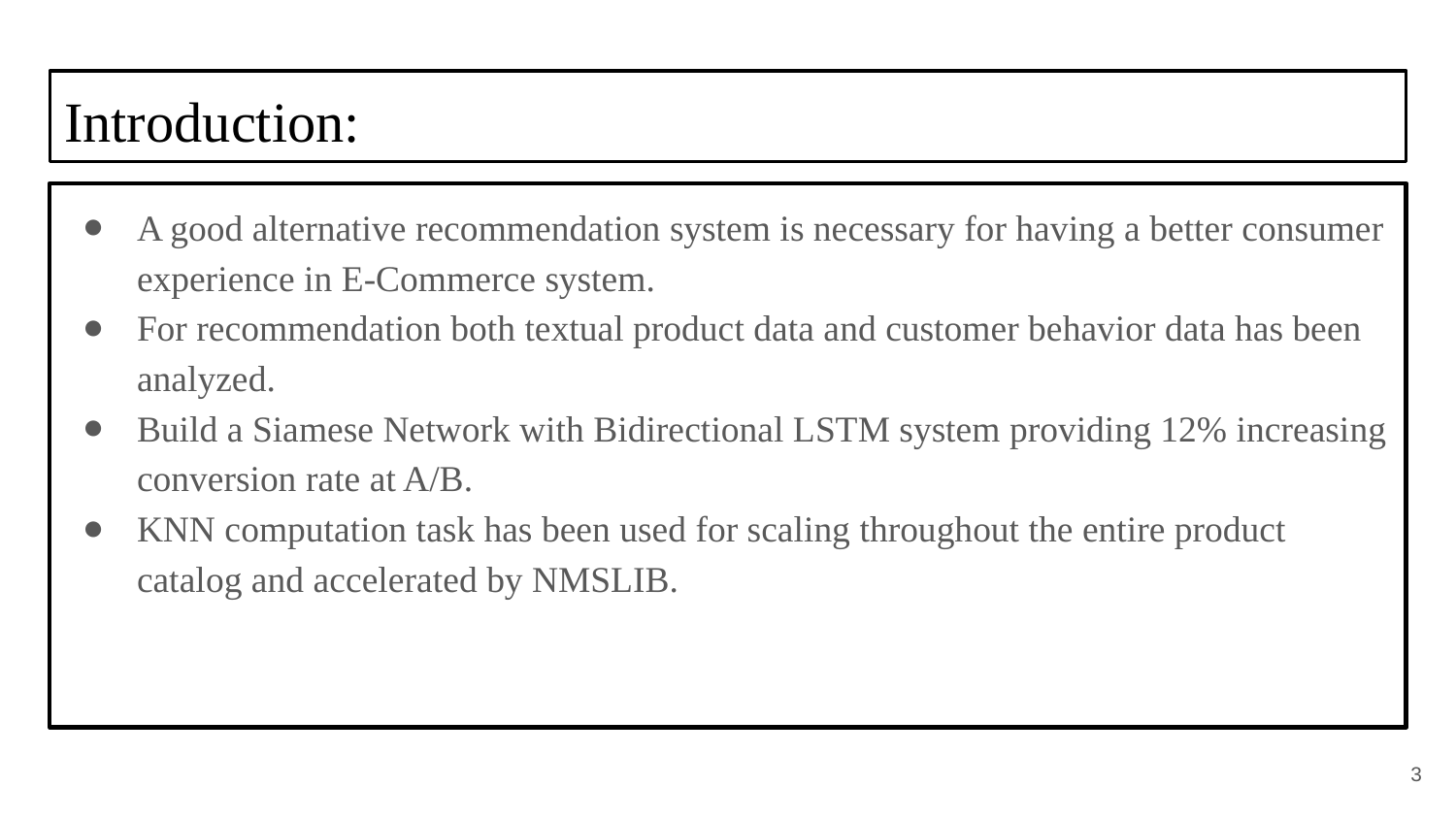

# Introduction:
A good alternative recommendation system is necessary for having a better consumer experience in E-Commerce system.
For recommendation both textual product data and customer behavior data has been analyzed.
Build a Siamese Network with Bidirectional LSTM system providing 12% increasing conversion rate at A/B.
KNN computation task has been used for scaling throughout the entire product catalog and accelerated by NMSLIB.
3